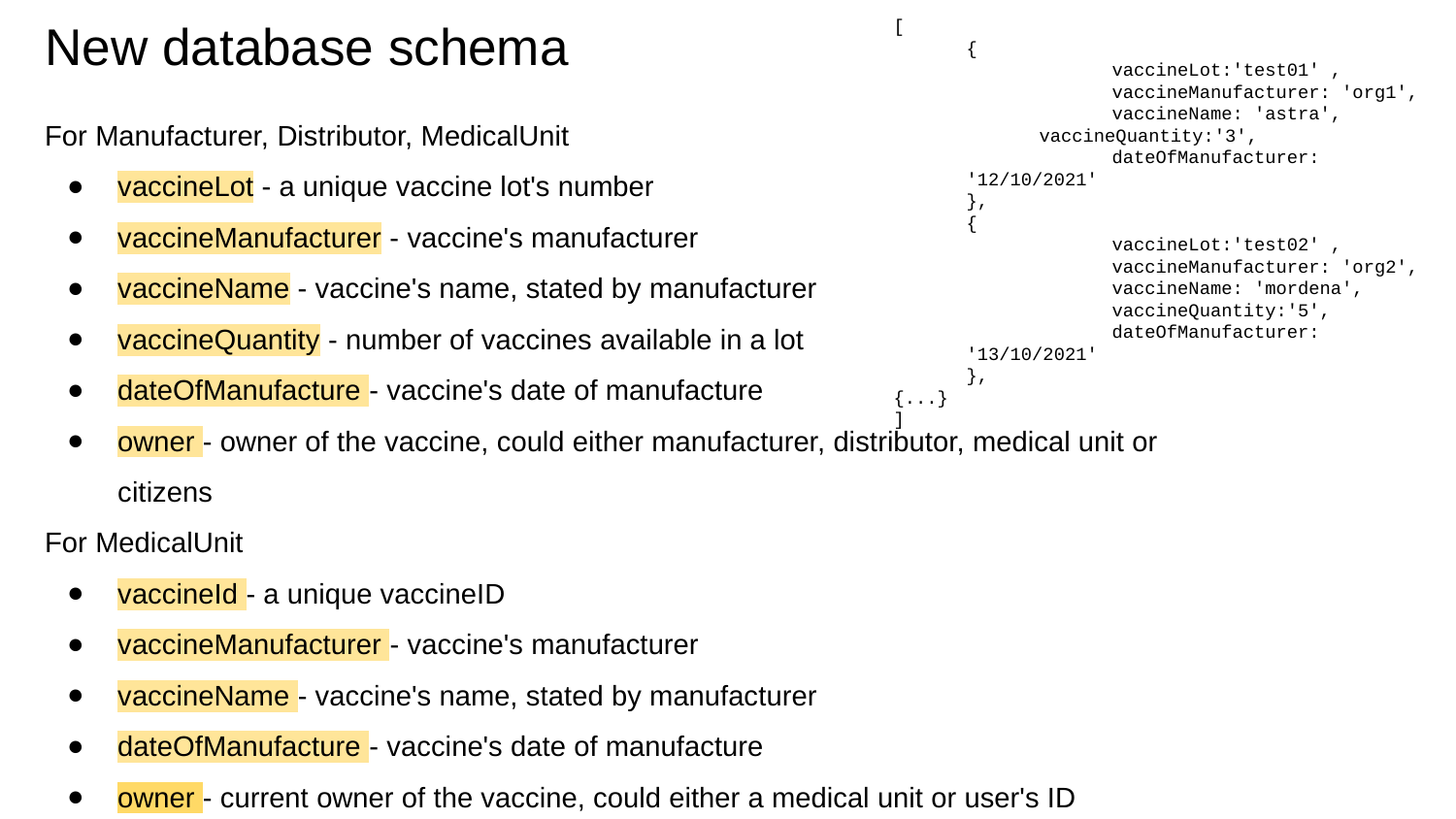

# New database schema
[
{
  	vaccineLot:'test01' ,
  	vaccineManufacturer: 'org1',
 	vaccineName: 'astra',
vaccineQuantity:'3',
 	dateOfManufacturer: '12/10/2021'
},
{
  	vaccineLot:'test02' ,
  	vaccineManufacturer: 'org2',
 	vaccineName: 'mordena',
 	vaccineQuantity:'5',
 	dateOfManufacturer: '13/10/2021'
},
{...}
]
For Manufacturer, Distributor, MedicalUnit
vaccineLot - a unique vaccine lot's number
vaccineManufacturer - vaccine's manufacturer
vaccineName - vaccine's name, stated by manufacturer
vaccineQuantity - number of vaccines available in a lot
dateOfManufacture - vaccine's date of manufacture
owner - owner of the vaccine, could either manufacturer, distributor, medical unit or citizens
For MedicalUnit
vaccineId - a unique vaccineID
vaccineManufacturer - vaccine's manufacturer
vaccineName - vaccine's name, stated by manufacturer
dateOfManufacture - vaccine's date of manufacture
owner - current owner of the vaccine, could either a medical unit or user's ID